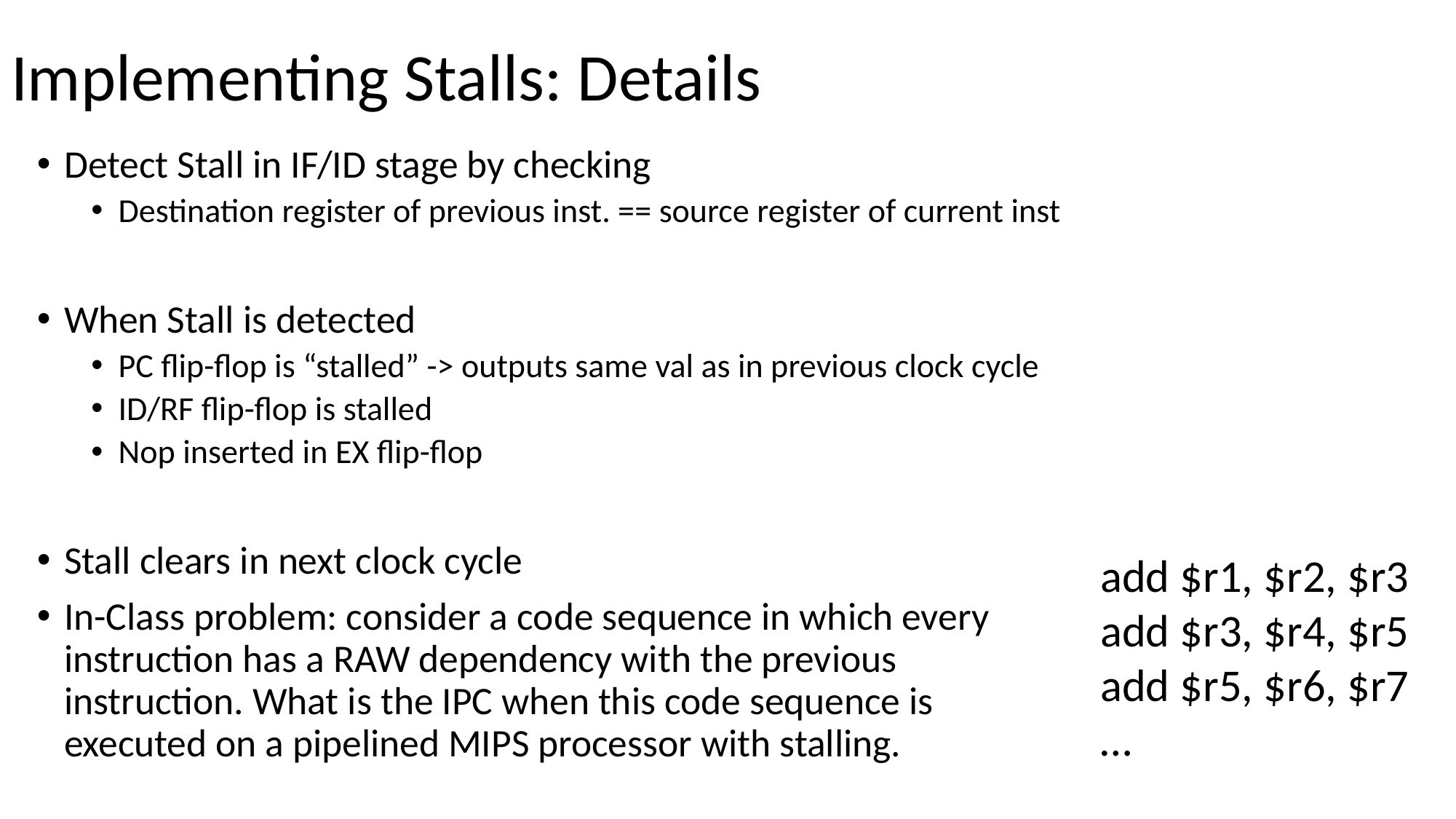

# Implementing Stalls: Details
Detect Stall in IF/ID stage by checking
Destination register of previous inst. == source register of current inst

When Stall is detected
PC flip-flop is “stalled” -> outputs same val as in previous clock cycle
ID/RF flip-flop is stalled
Nop inserted in EX flip-flop

Stall clears in next clock cycle
In-Class problem: consider a code sequence in which every instruction has a RAW dependency with the previous instruction. What is the IPC when this code sequence is executed on a pipelined MIPS processor with stalling.

add $r1, $r2, $r3
add $r3, $r4, $r5
add $r5, $r6, $r7
…